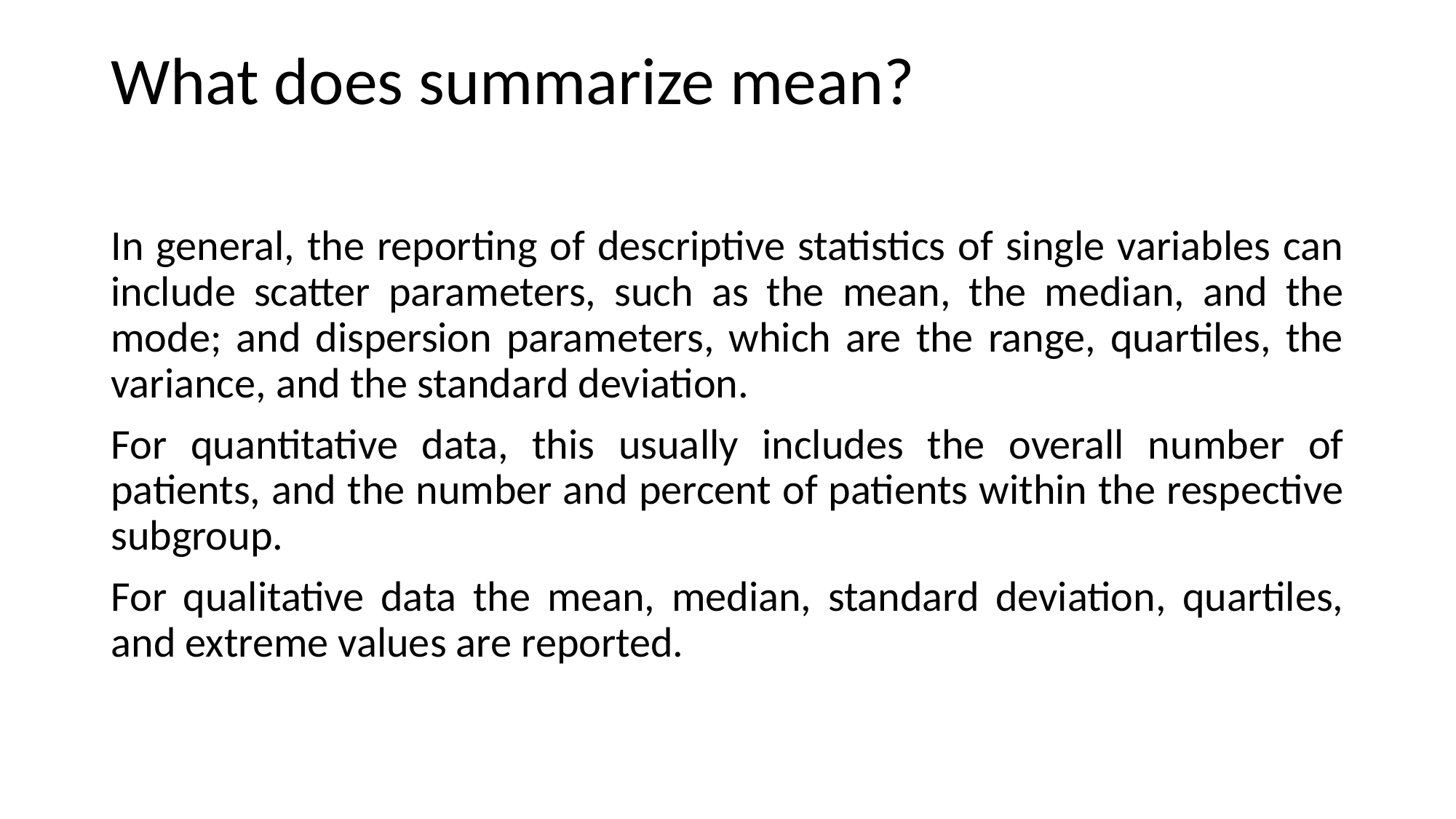

# What does summarize mean?
In general, the reporting of descriptive statistics of single variables can include scatter parameters, such as the mean, the median, and the mode; and dispersion parameters, which are the range, quartiles, the variance, and the standard deviation.
For quantitative data, this usually includes the overall number of patients, and the number and percent of patients within the respective subgroup.
For qualitative data the mean, median, standard deviation, quartiles, and extreme values are reported.